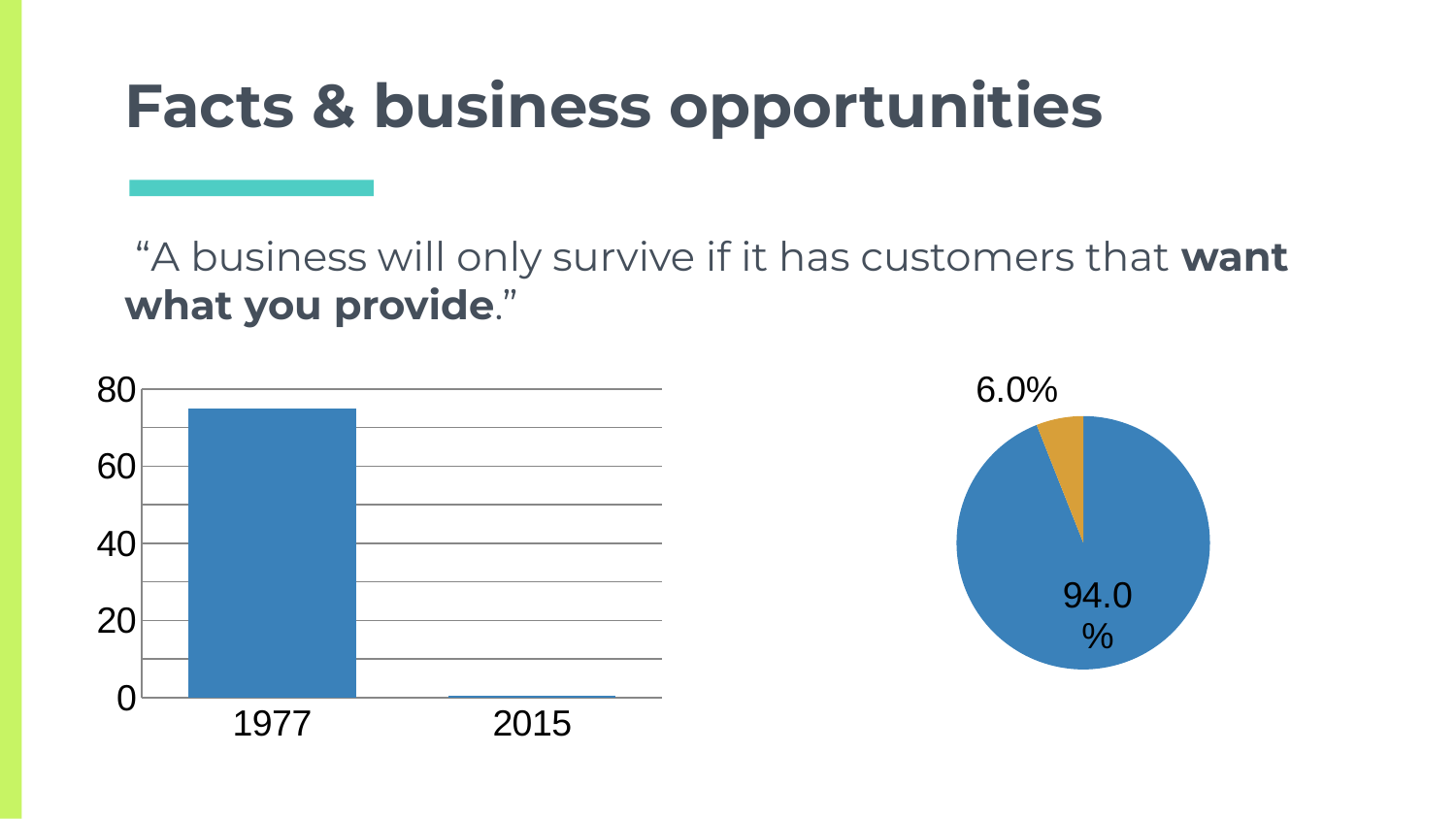

# Facts & business opportunities
 “A business will only survive if it has customers that want what you provide.”

### Chart

| Category | Series 1 |
|---|---|
| 1977 | 75.0 |
| 2015 | 0.5 |

### Chart

| Category | Sales |
|---|---|
| 1st Qtr | 94.0 |
| 2nd Qtr | 6.0 |